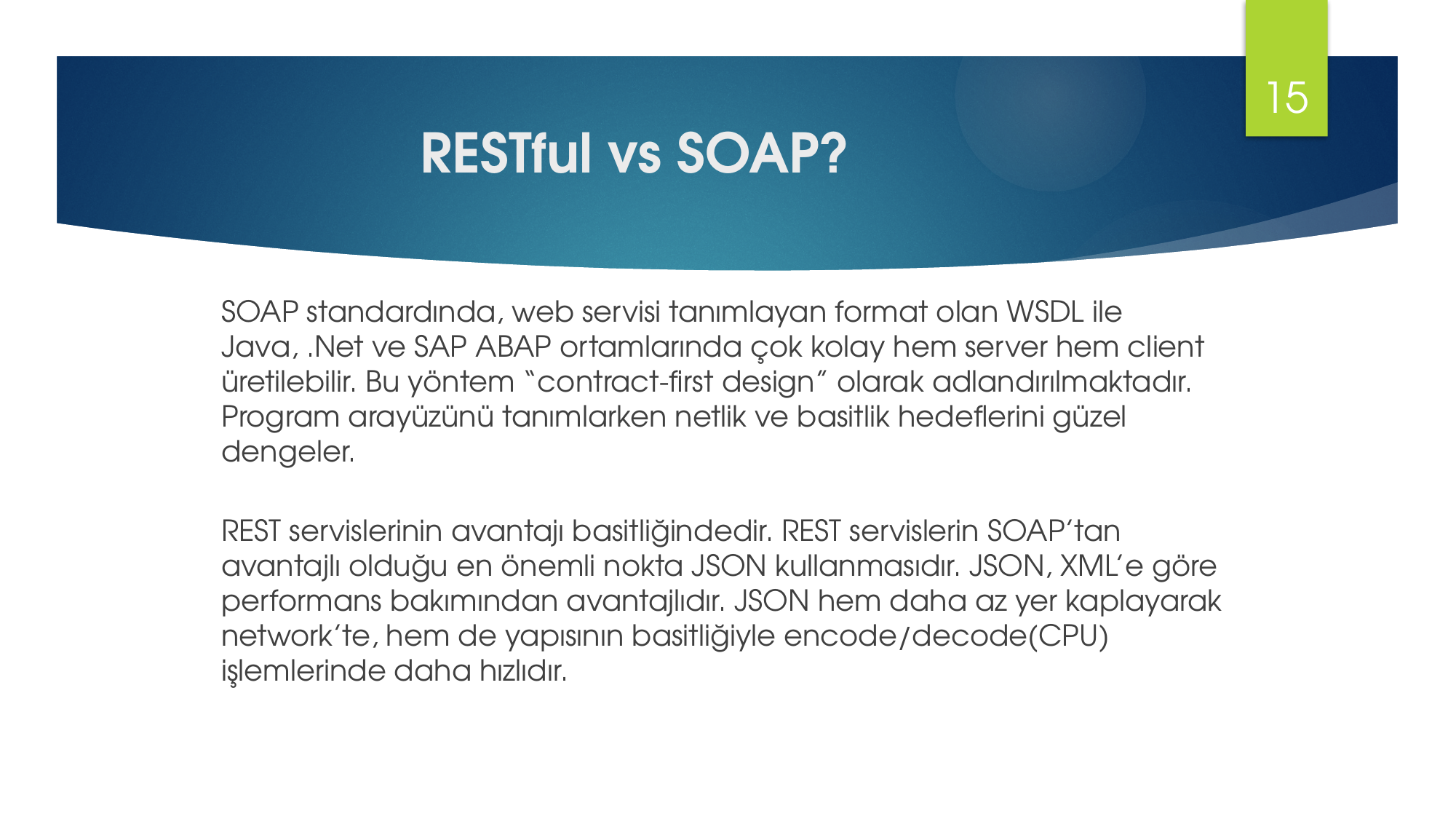

15
# RESTful vs SOAP?
SOAP standardında, web servisi tanımlayan format olan WSDL ile Java, .Net ve SAP ABAP ortamlarında çok kolay hem server hem client üretilebilir. Bu yöntem “contract-first design” olarak adlandırılmaktadır. Program arayüzünü tanımlarken netlik ve basitlik hedeflerini güzel dengeler.

REST servislerinin avantajı basitliğindedir. REST servislerin SOAP’tan avantajlı olduğu en önemli nokta JSON kullanmasıdır. JSON, XML’e göre performans bakımından avantajlıdır. JSON hem daha az yer kaplayarak network’te, hem de yapısının basitliğiyle encode/decode(CPU) işlemlerinde daha hızlıdır.